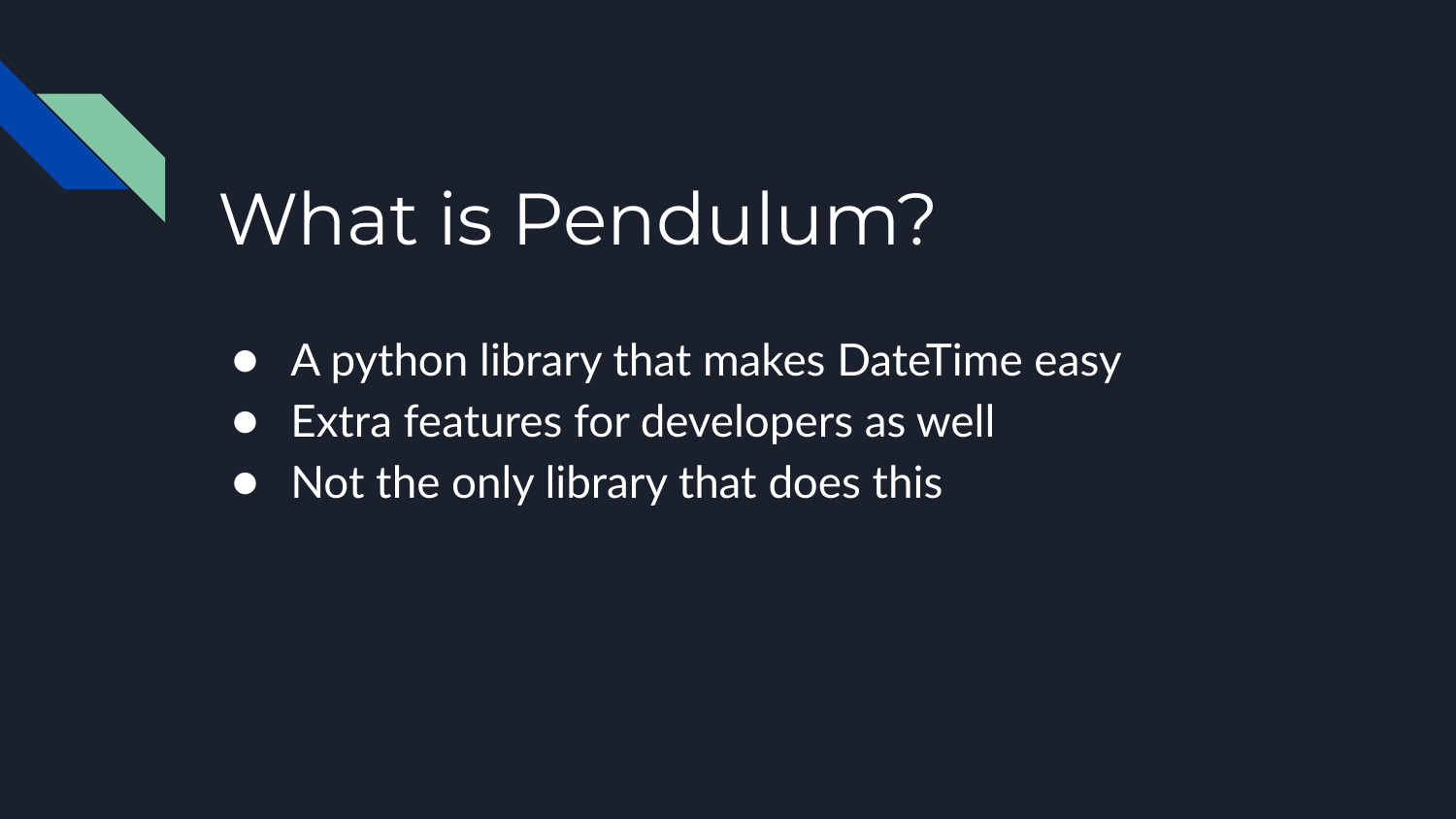

# What is Pendulum?

A python library that makes DateTime easy
Extra features for developers as well
Not the only library that does this